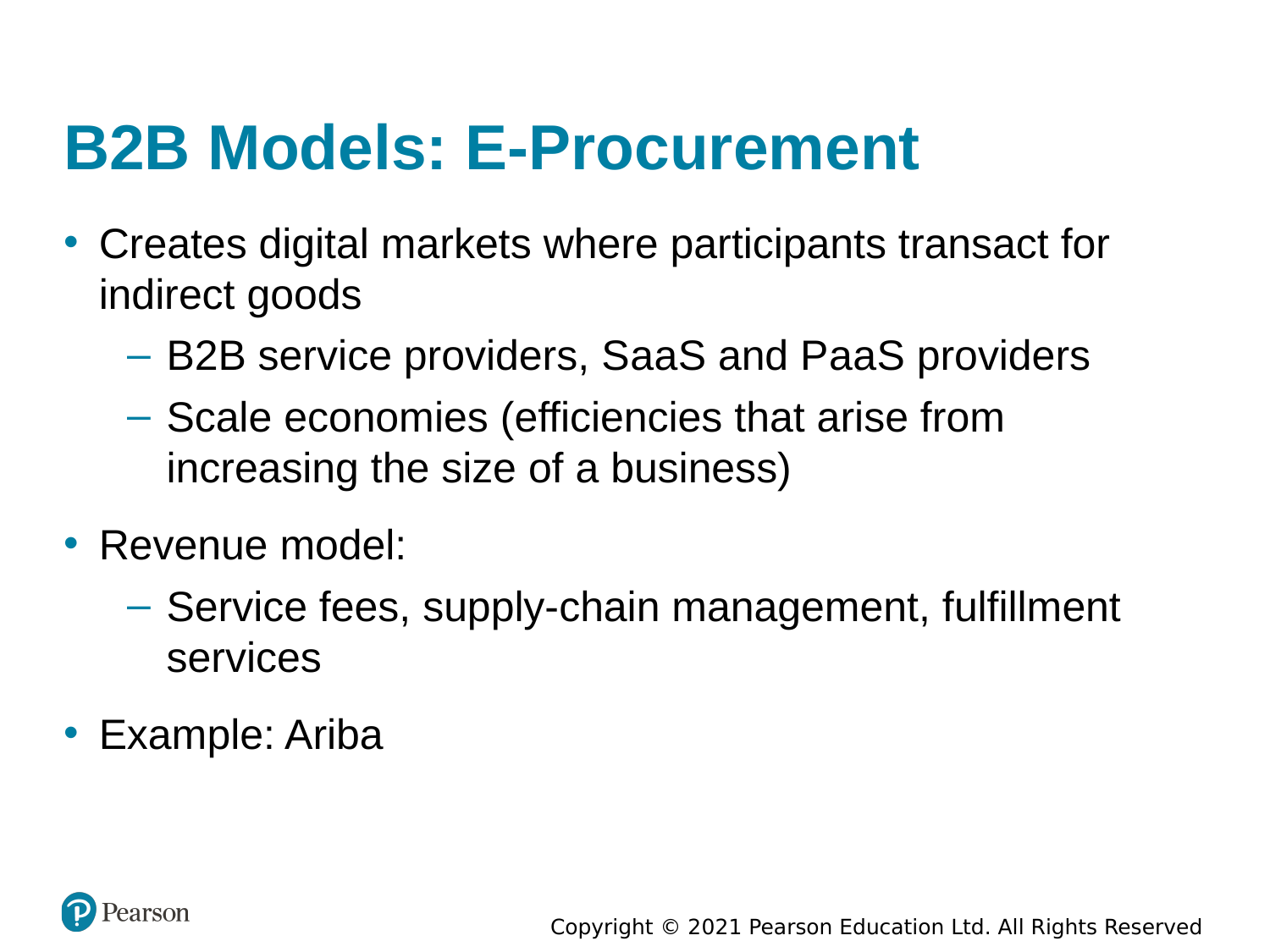

# B2B Models: E-Procurement
Creates digital markets where participants transact for indirect goods
B2B service providers, S a a S and P a a S providers
Scale economies (efficiencies that arise from increasing the size of a business)
Revenue model:
Service fees, supply-chain management, fulfillment services
Example: Ariba